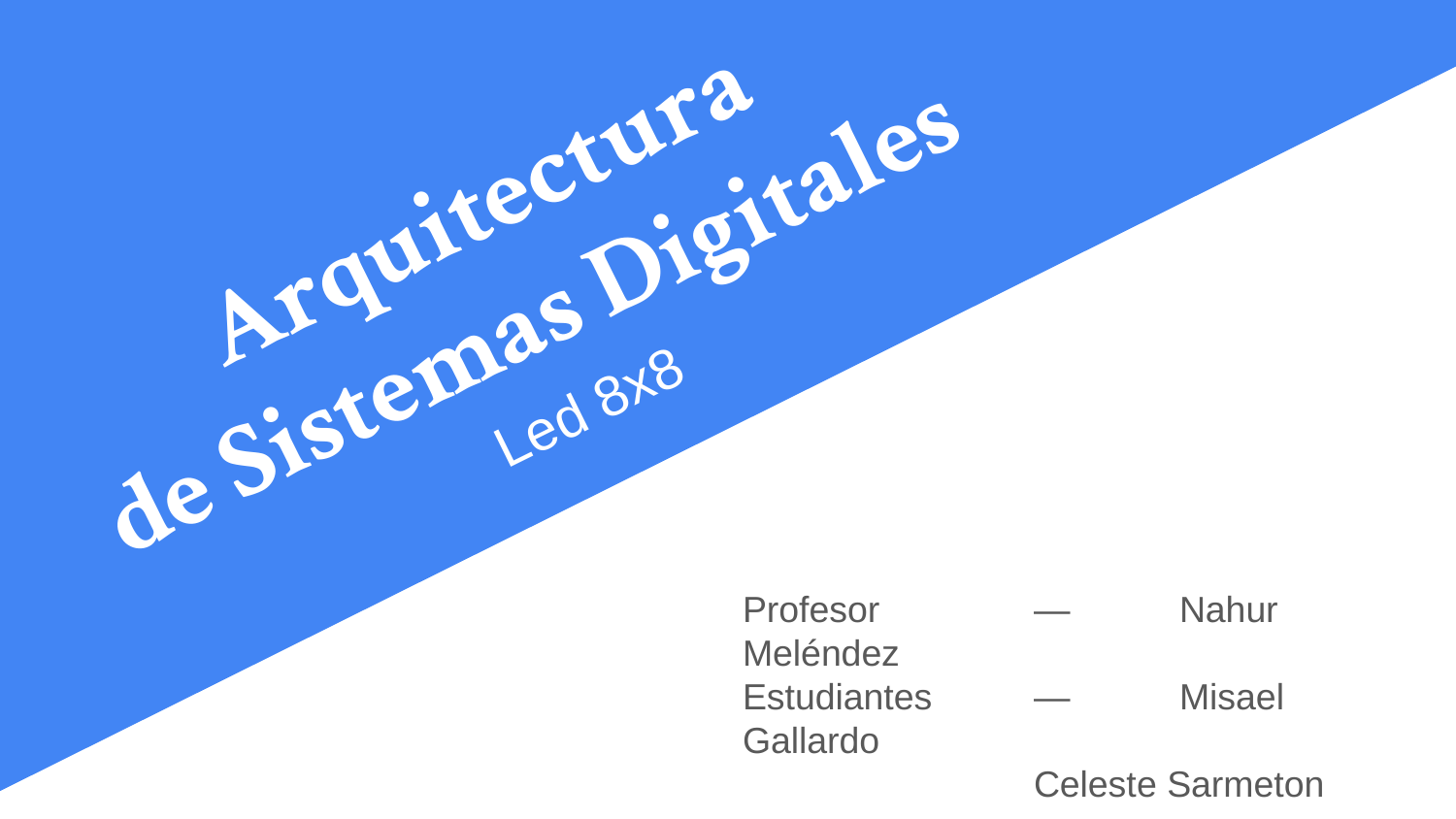

# Arquitectura
de Sistemas Digitales
Led 8x8
Profesor		—	Nahur Meléndez
Estudiantes	—	Misael Gallardo
Celeste Sarmeton